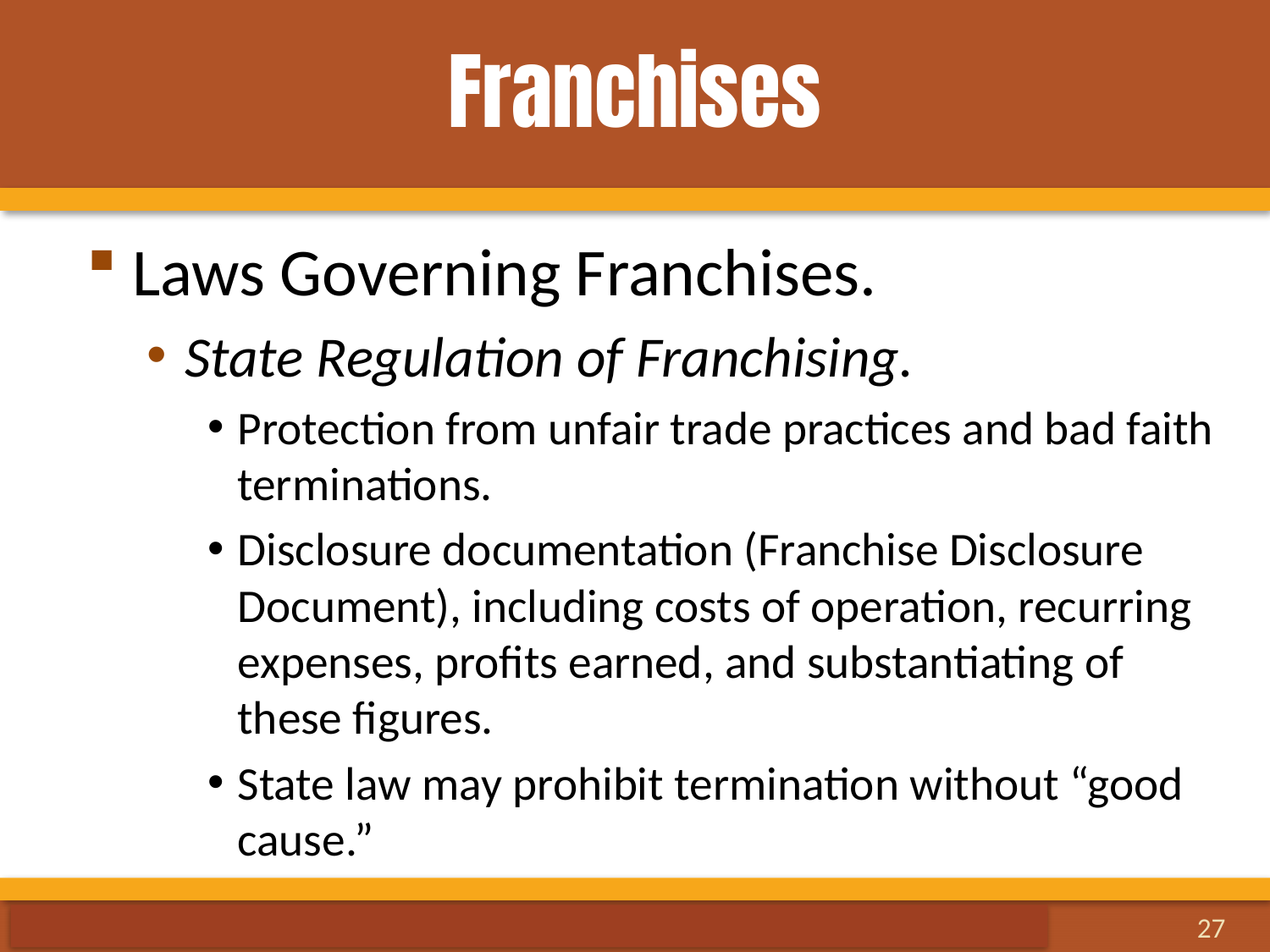

# Franchises
Laws Governing Franchises.
State Regulation of Franchising.
Protection from unfair trade practices and bad faith terminations.
Disclosure documentation (Franchise Disclosure Document), including costs of operation, recurring expenses, profits earned, and substantiating of these figures.
State law may prohibit termination without “good cause.”
27